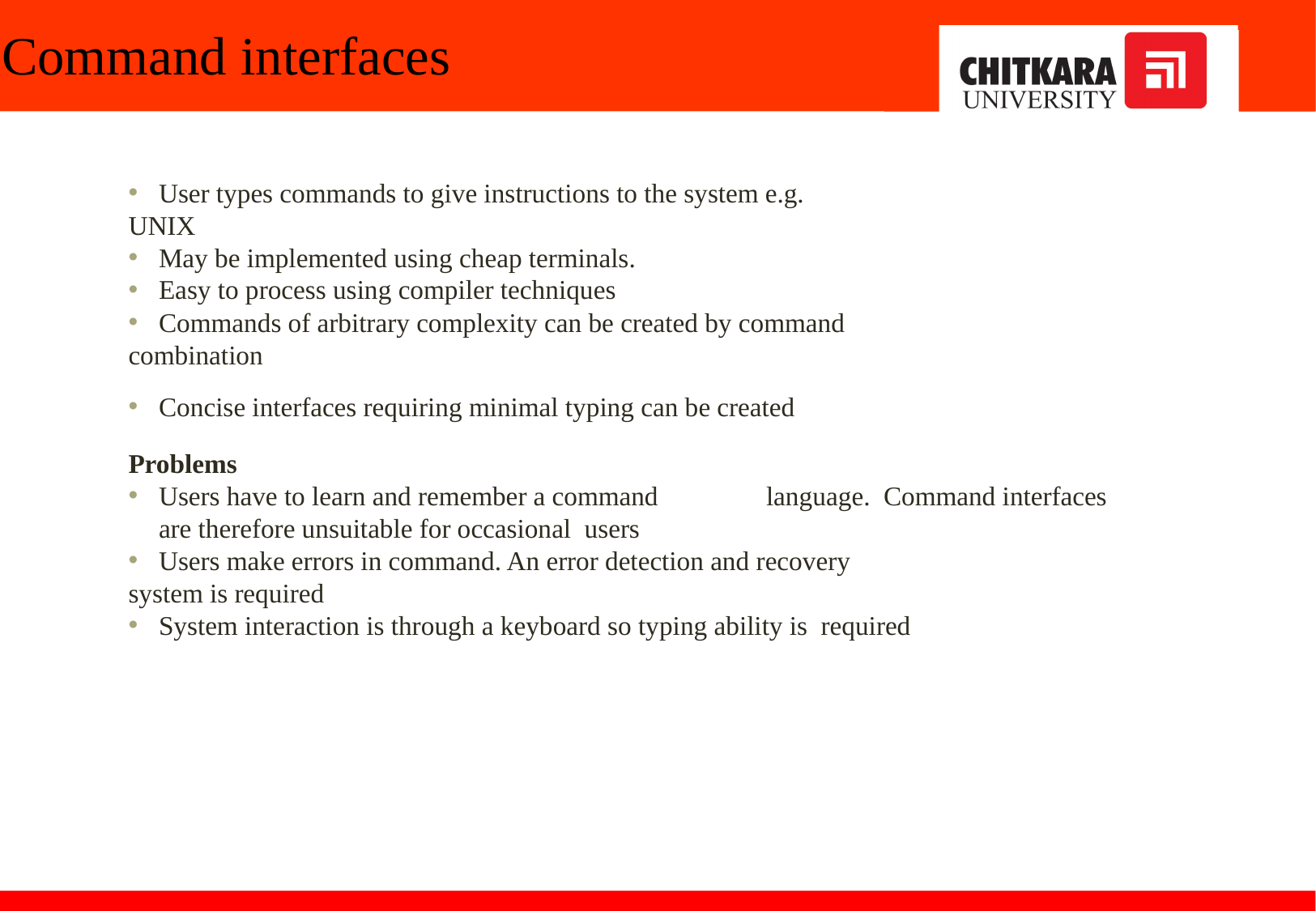

# Command interfaces
User types commands to give instructions to the system e.g.
UNIX
May be implemented using cheap terminals.
Easy to process using compiler techniques
Commands of arbitrary complexity can be created by command
combination
Concise interfaces requiring minimal typing can be created
Problems
Users have to learn and remember a command	language.  Command interfaces are therefore unsuitable for occasional  users
Users make errors in command. An error detection and recovery
system is required
System interaction is through a keyboard so typing ability is  required

18